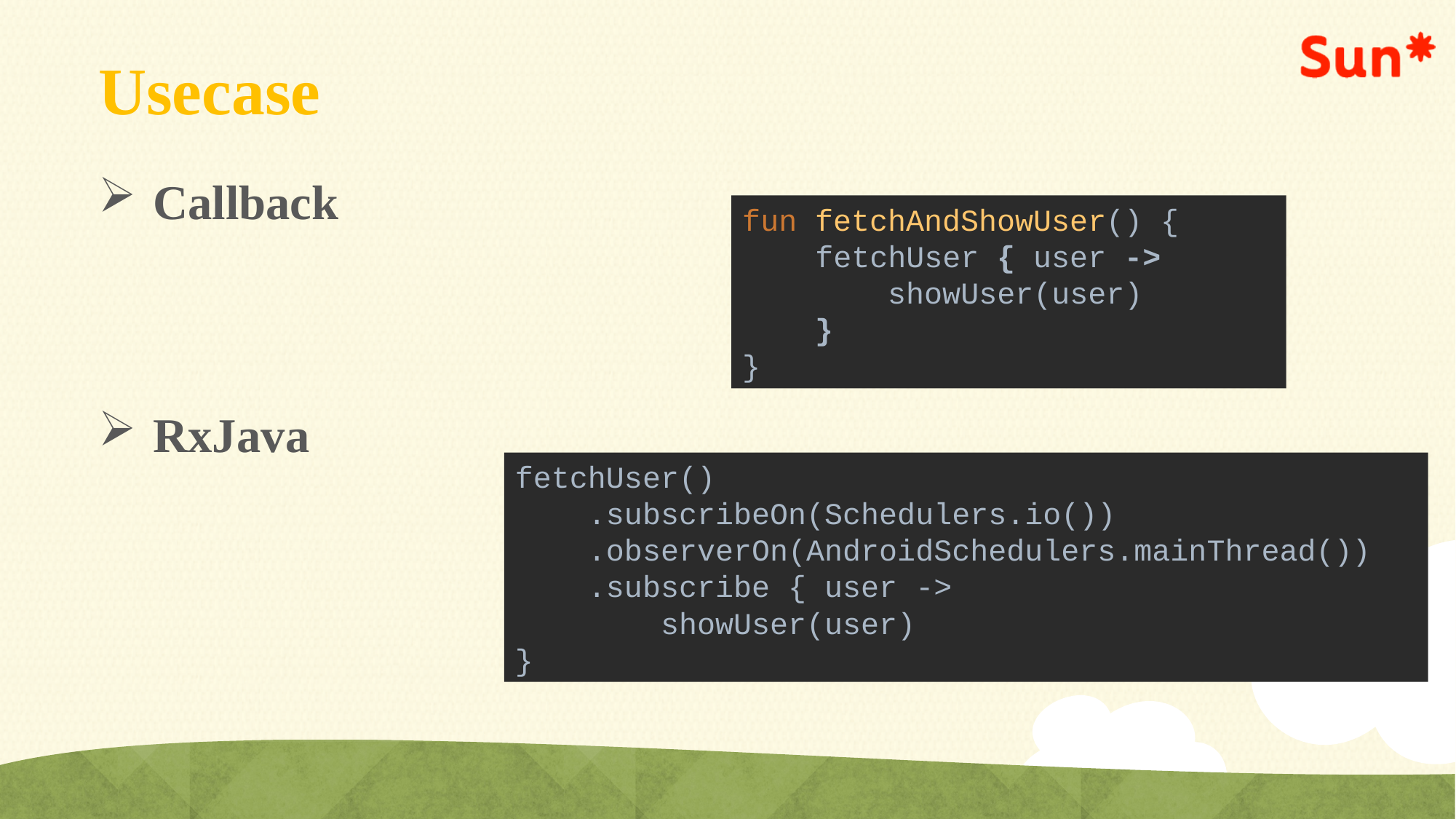

# Usecase
Callback
RxJava
fun fetchAndShowUser() {
    fetchUser { user ->
        showUser(user)
    }
}
fetchUser()
    .subscribeOn(Schedulers.io())
    .observerOn(AndroidSchedulers.mainThread())
    .subscribe { user ->
        showUser(user)
}